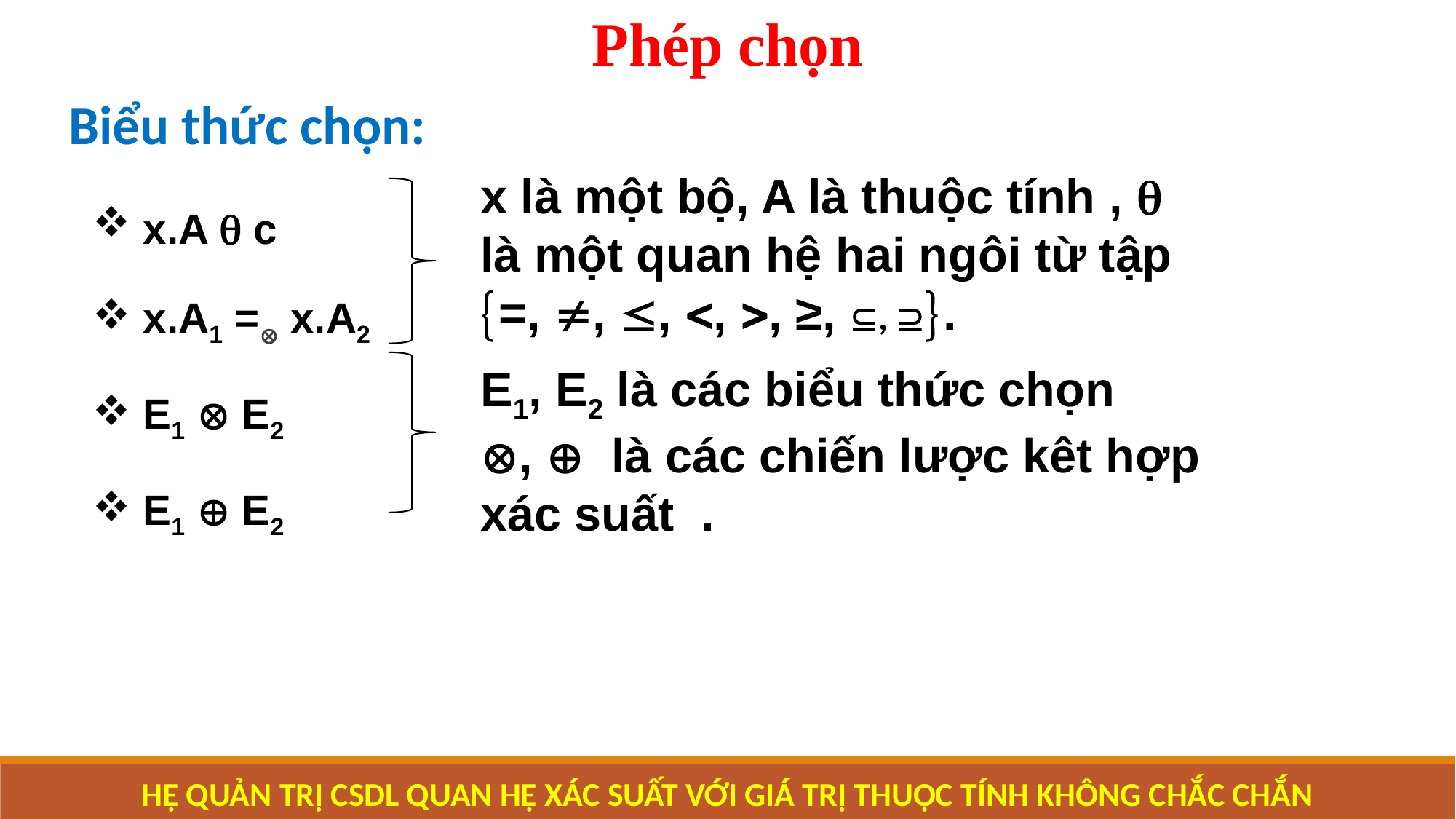

Phép chọn
Biểu thức chọn:
x là một bộ, A là thuộc tính , θ là một quan hệ hai ngôi từ tập
{=, ≠, ≤, <, >, ≥, ⊆, ⊇}.
 x.A θ c
 x.A1 =⊗ x.A2
 E1 ⊗ E2
 E1 ⊕ E2

E1, E2 là các biểu thức chọn
⊗, ⊕  là các chiến lược kêt hợp xác suất  .
HỆ QUẢN TRỊ CSDL QUAN HỆ XÁC SUẤT VỚI GIÁ TRỊ THUỘC TÍNH KHÔNG CHẮC CHẮN